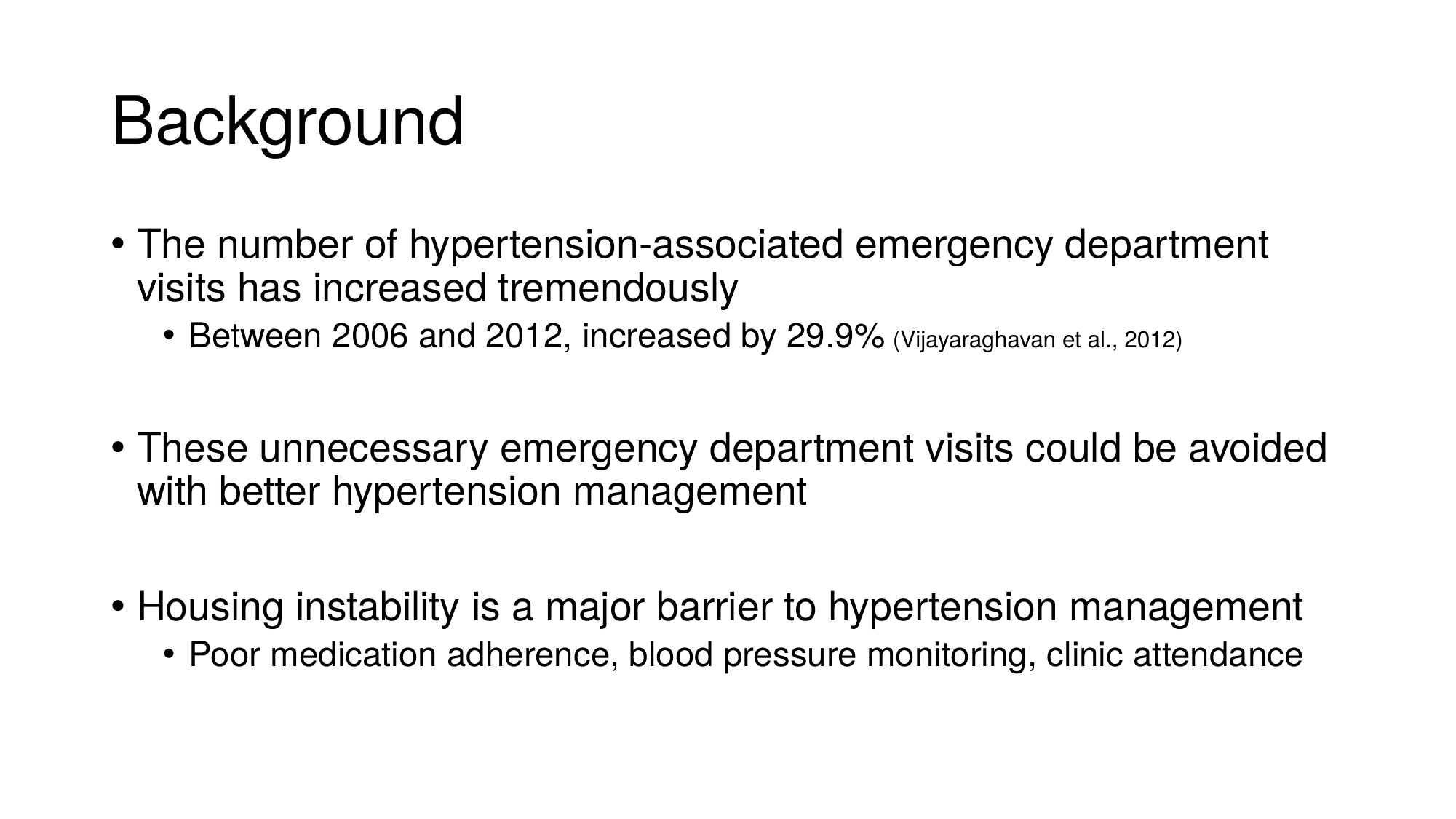

# Background
The number of hypertension-associated emergency department visits has increased tremendously
Between 2006 and 2012, increased by 29.9% (Vijayaraghavan et al., 2012)

These unnecessary emergency department visits could be avoided with better hypertension management

Housing instability is a major barrier to hypertension management
Poor medication adherence, blood pressure monitoring, clinic attendance